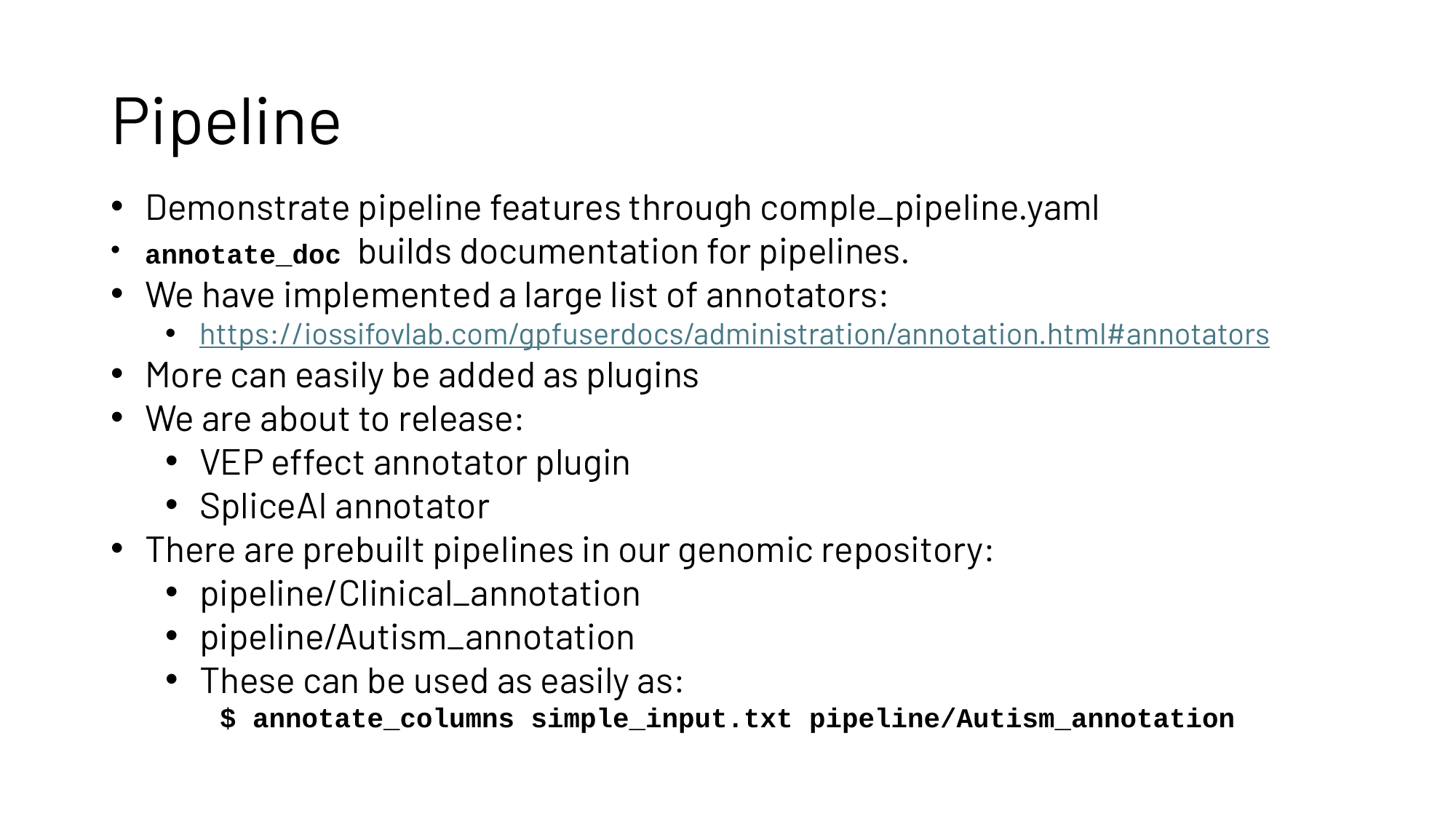

# Pipeline
Demonstrate pipeline features through comple_pipeline.yaml
annotate_doc builds documentation for pipelines.
We have implemented a large list of annotators:
https://iossifovlab.com/gpfuserdocs/administration/annotation.html#annotators
More can easily be added as plugins
We are about to release:
VEP effect annotator plugin
SpliceAI annotator
There are prebuilt pipelines in our genomic repository:
pipeline/Clinical_annotation
pipeline/Autism_annotation
These can be used as easily as:
$ annotate_columns simple_input.txt pipeline/Autism_annotation